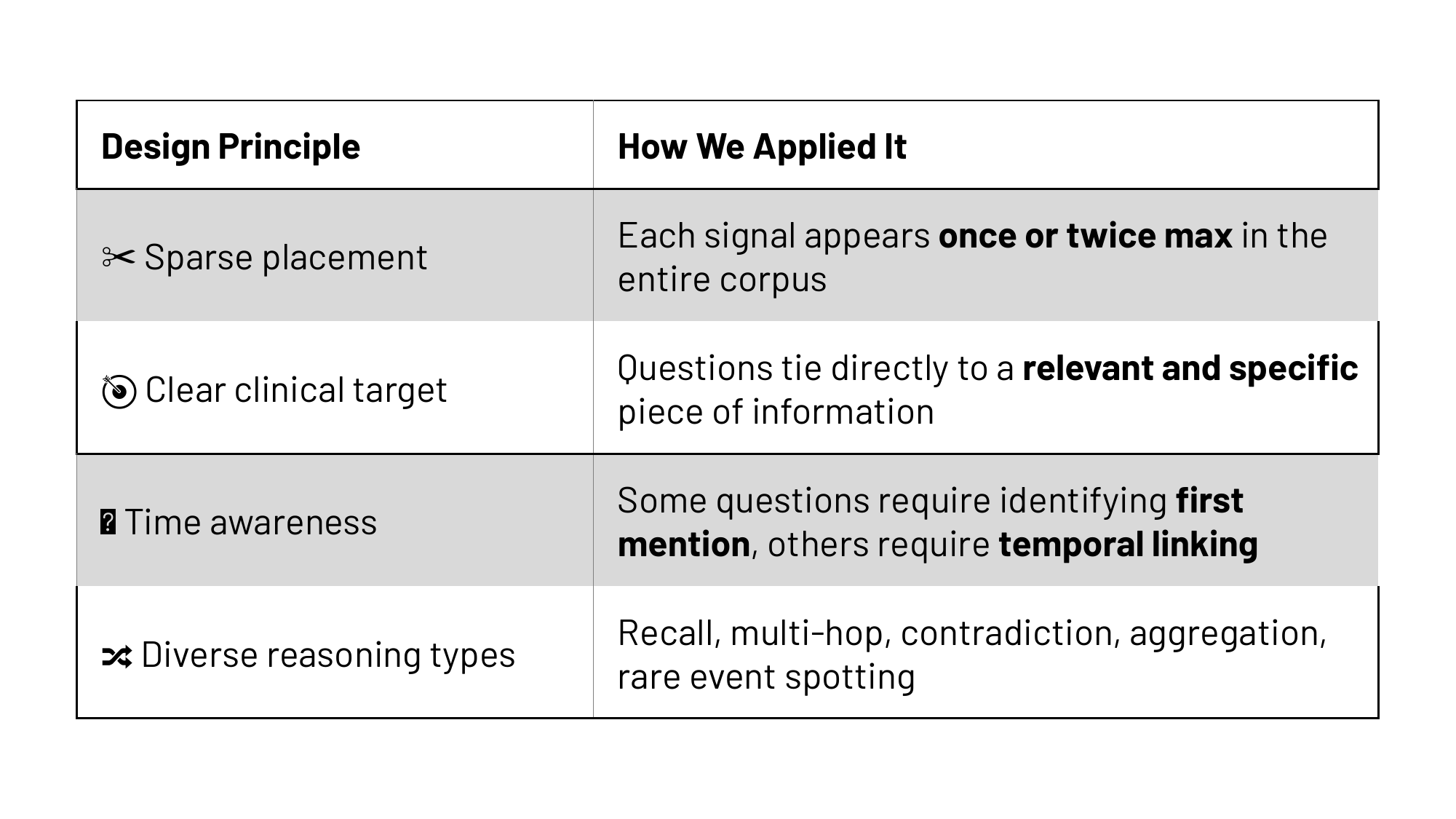

| Design Principle | How We Applied It |
| --- | --- |
| ✂️ Sparse placement | Each signal appears once or twice max in the entire corpus |
| 🎯 Clear clinical target | Questions tie directly to a relevant and specific piece of information |
| 🧭 Time awareness | Some questions require identifying first mention, others require temporal linking |
| 🔀 Diverse reasoning types | Recall, multi-hop, contradiction, aggregation, rare event spotting |